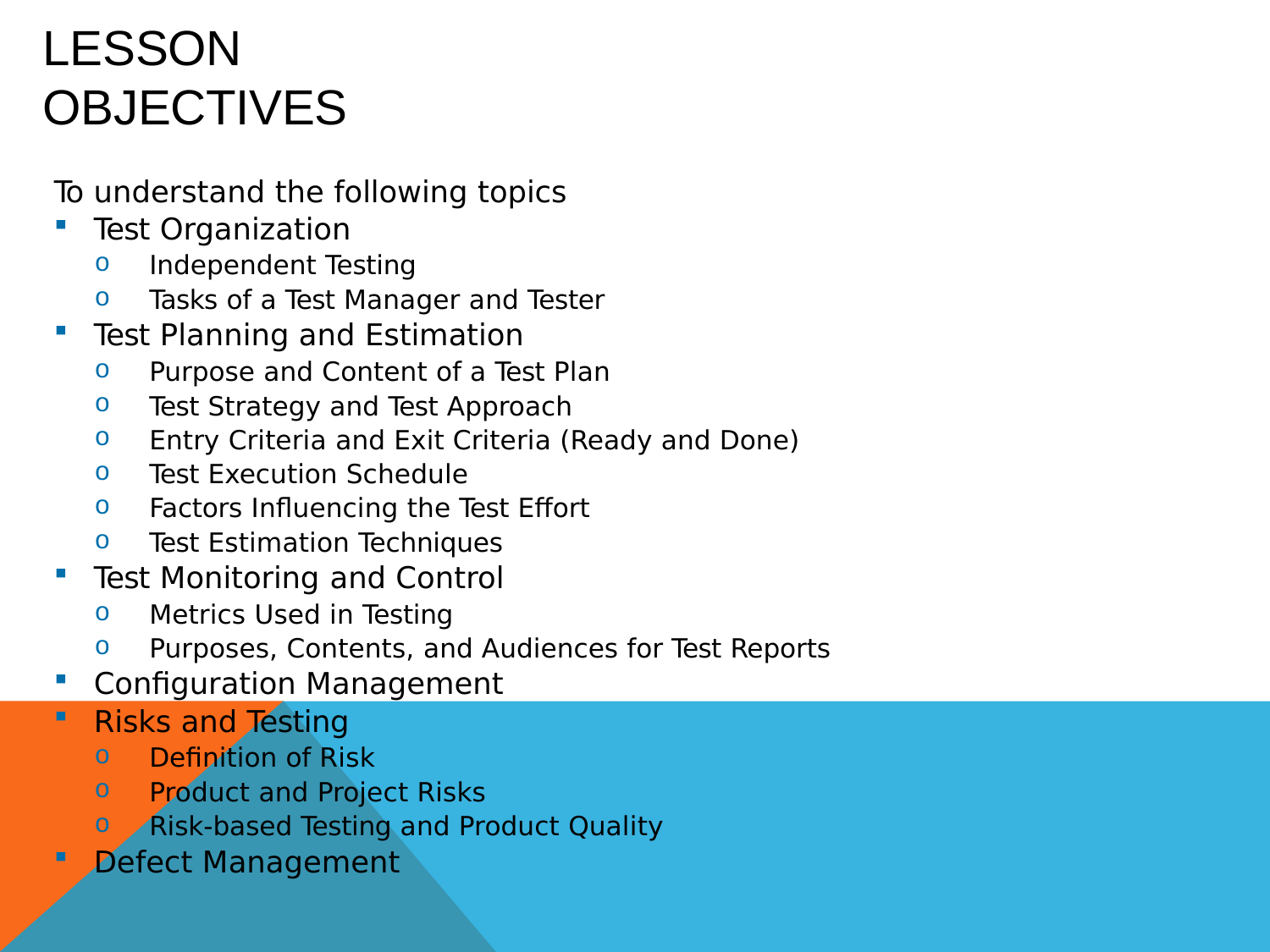

# Lesson Objectives
To understand the following topics
Test Organization
Independent Testing
Tasks of a Test Manager and Tester
Test Planning and Estimation
Purpose and Content of a Test Plan
Test Strategy and Test Approach
Entry Criteria and Exit Criteria (Ready and Done)
Test Execution Schedule
Factors Influencing the Test Effort
Test Estimation Techniques
Test Monitoring and Control
Metrics Used in Testing
Purposes, Contents, and Audiences for Test Reports
Configuration Management
Risks and Testing
Definition of Risk
Product and Project Risks
Risk-based Testing and Product Quality
Defect Management